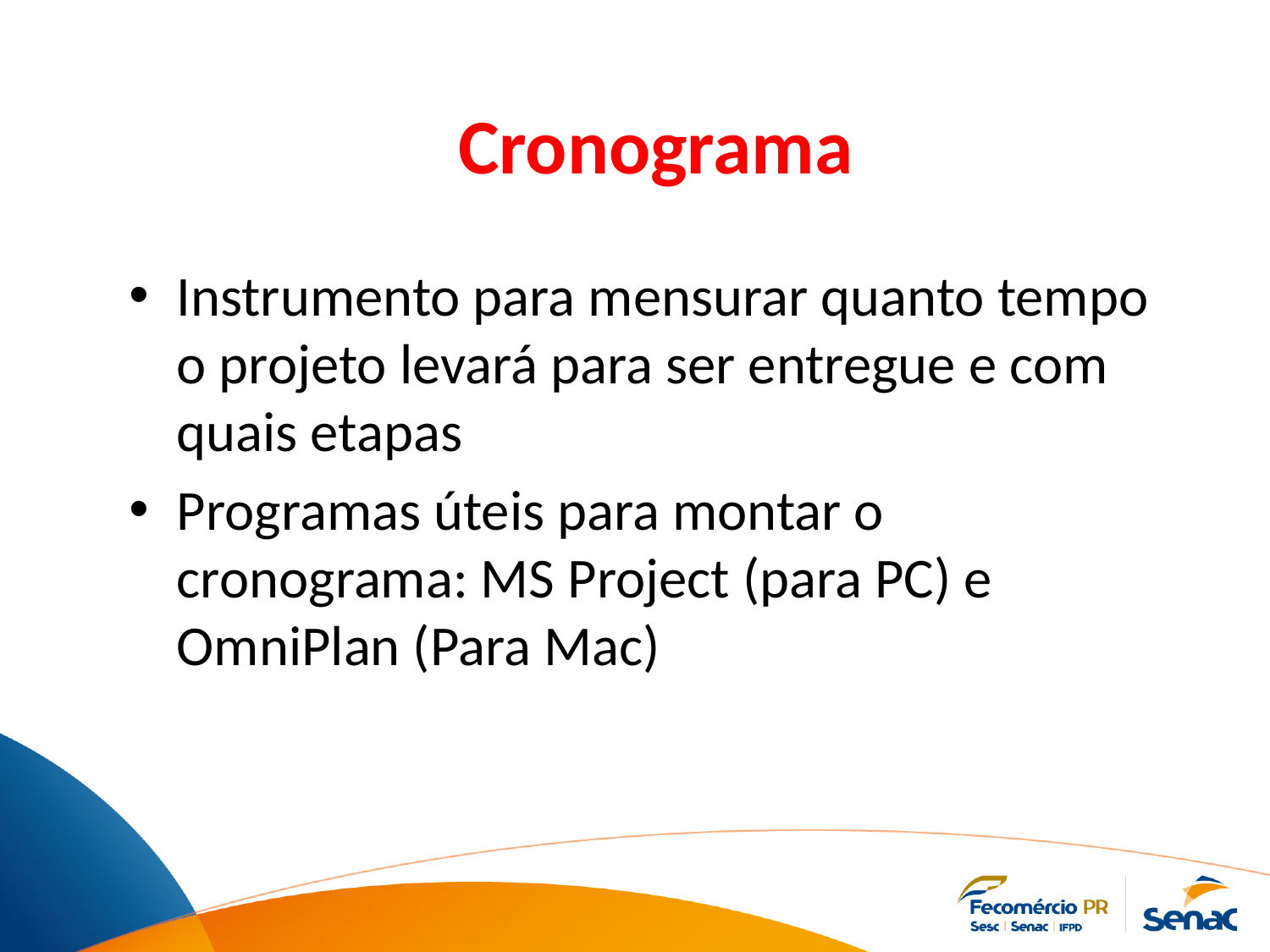

# Cronograma
Instrumento para mensurar quanto tempo o projeto levará para ser entregue e com quais etapas
Programas úteis para montar o cronograma: MS Project (para PC) e OmniPlan (Para Mac)